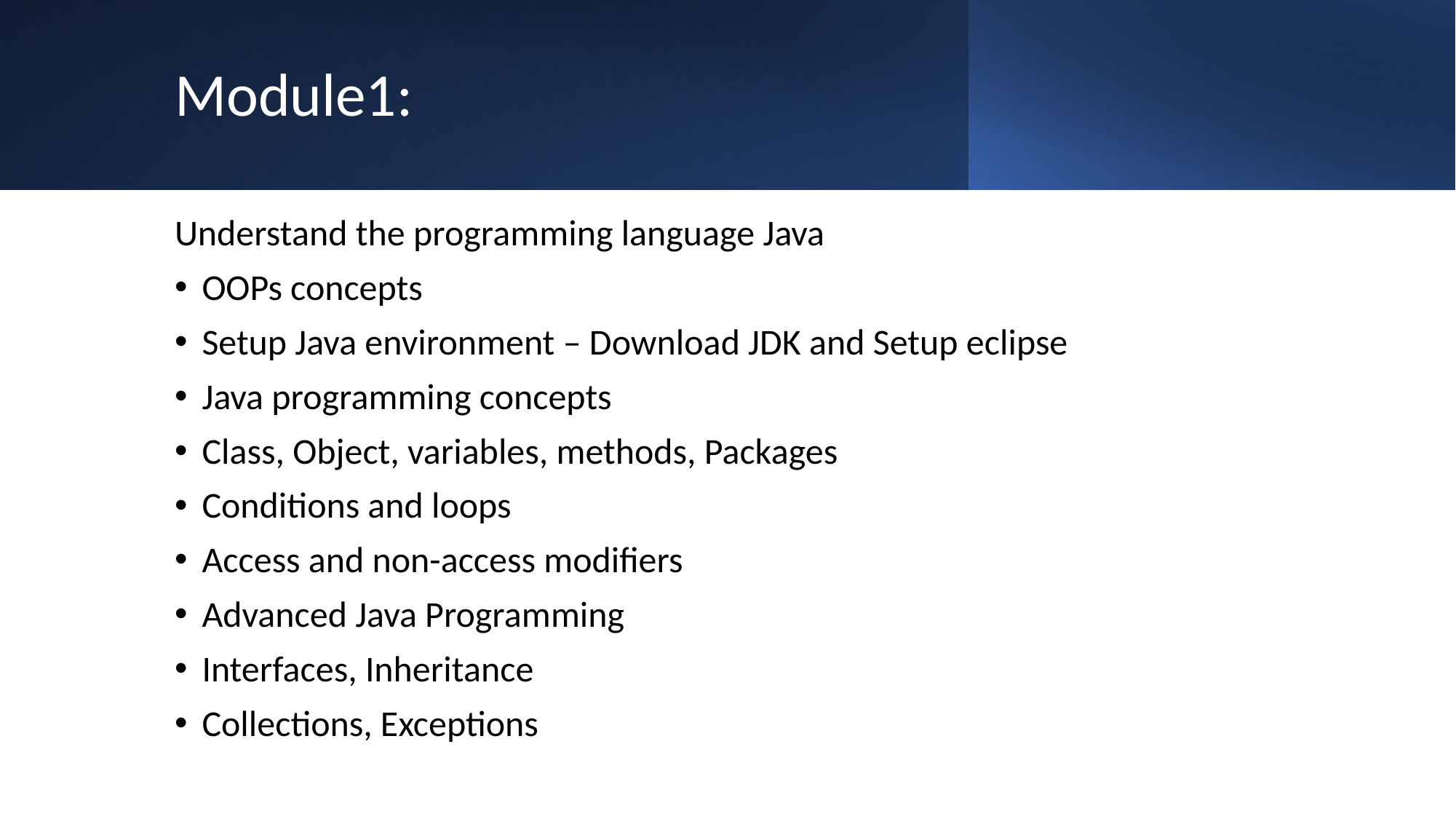

# Module1:
Understand the programming language Java
OOPs concepts
Setup Java environment – Download JDK and Setup eclipse
Java programming concepts
Class, Object, variables, methods, Packages
Conditions and loops
Access and non-access modifiers
Advanced Java Programming
Interfaces, Inheritance
Collections, Exceptions